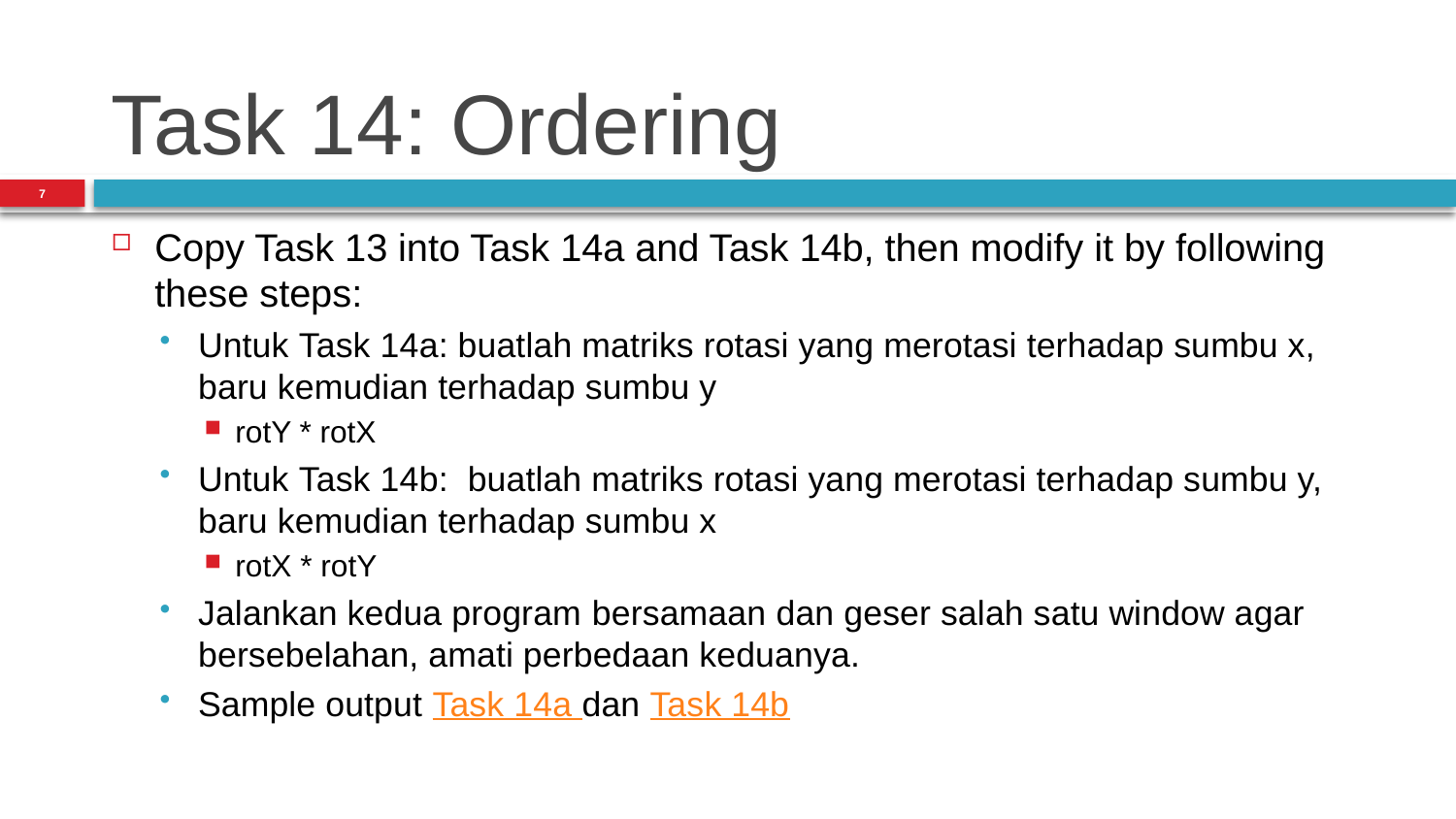

# Task 14: Ordering
7
Copy Task 13 into Task 14a and Task 14b, then modify it by following these steps:
Untuk Task 14a: buatlah matriks rotasi yang merotasi terhadap sumbu x, baru kemudian terhadap sumbu y
rotY * rotX
Untuk Task 14b:  buatlah matriks rotasi yang merotasi terhadap sumbu y, baru kemudian terhadap sumbu x
rotX * rotY
Jalankan kedua program bersamaan dan geser salah satu window agar bersebelahan, amati perbedaan keduanya.
Sample output Task 14a dan Task 14b